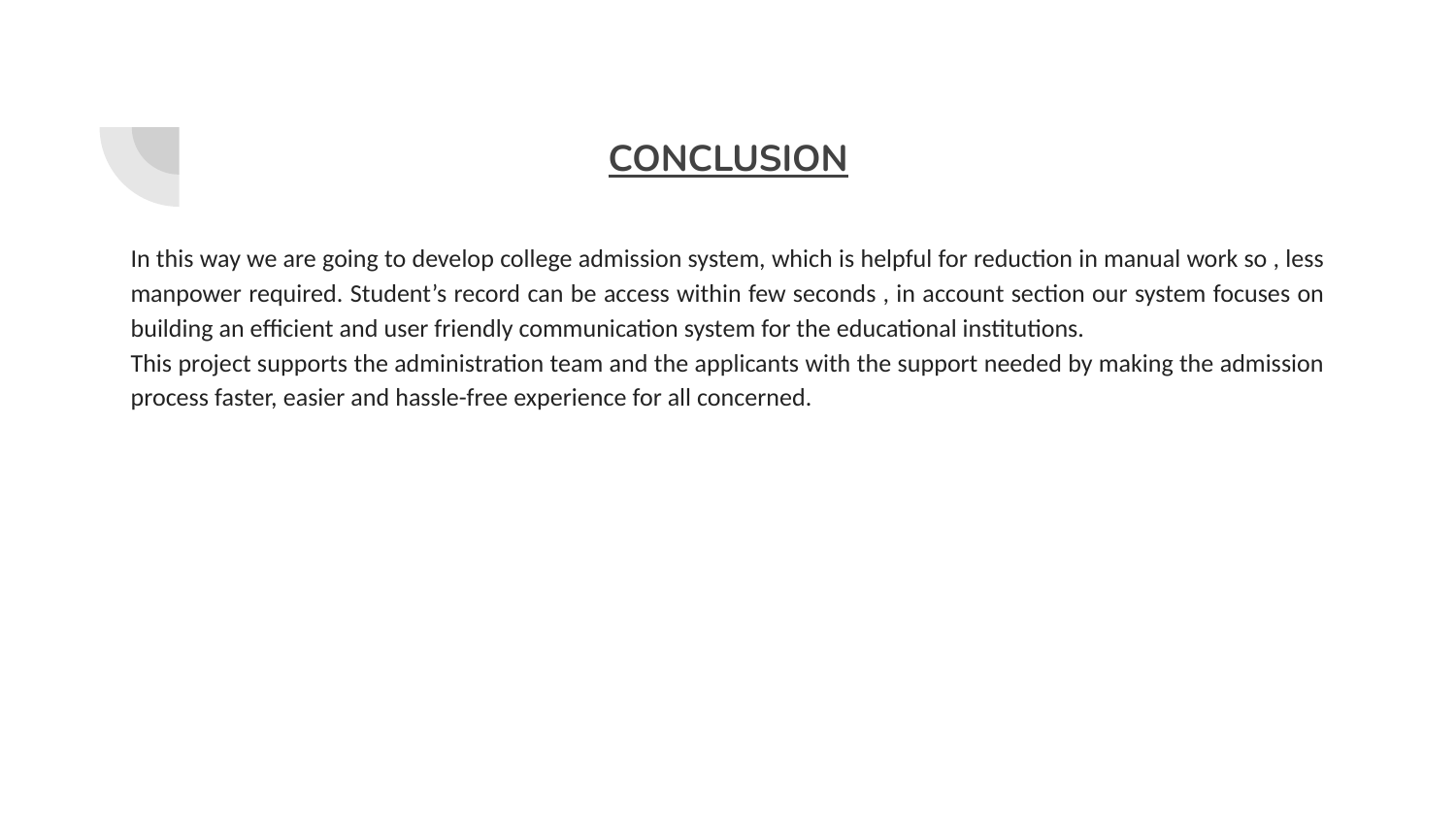

CONCLUSION

In this way we are going to develop college admission system, which is helpful for reduction in manual work so , less manpower required. Student’s record can be access within few seconds , in account section our system focuses on building an efficient and user friendly communication system for the educational institutions.
This project supports the administration team and the applicants with the support needed by making the admission process faster, easier and hassle-free experience for all concerned.